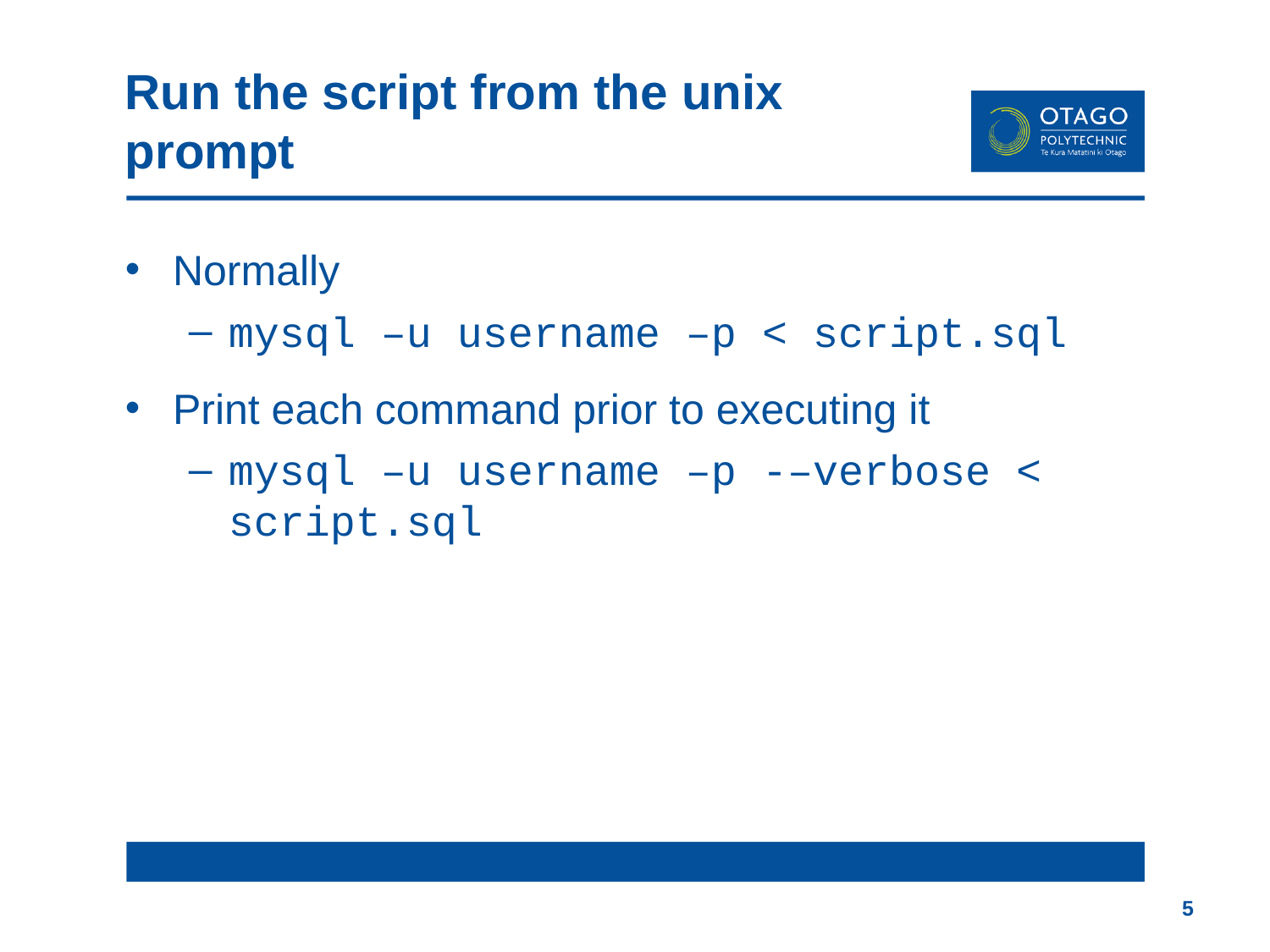

# Run the script from the unix prompt
Normally
mysql –u username –p < script.sql
Print each command prior to executing it
mysql –u username –p -–verbose < script.sql

5